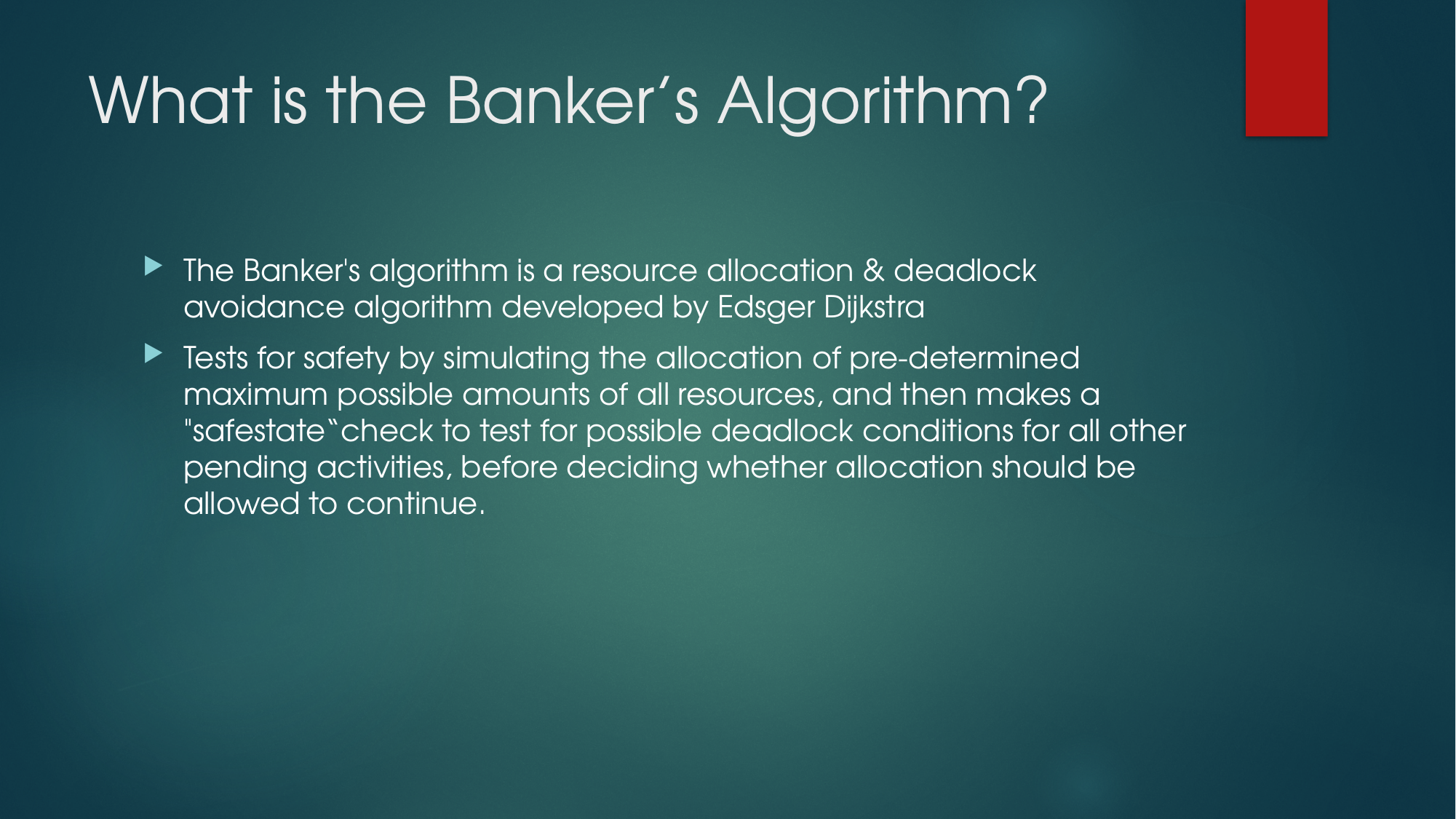

# What is the Banker’s Algorithm?
The Banker's algorithm is a resource allocation & deadlock avoidance algorithm developed by Edsger Dijkstra
Tests for safety by simulating the allocation of pre-determined maximum possible amounts of all resources, and then makes a "safestate“check to test for possible deadlock conditions for all other pending activities, before deciding whether allocation should be allowed to continue.